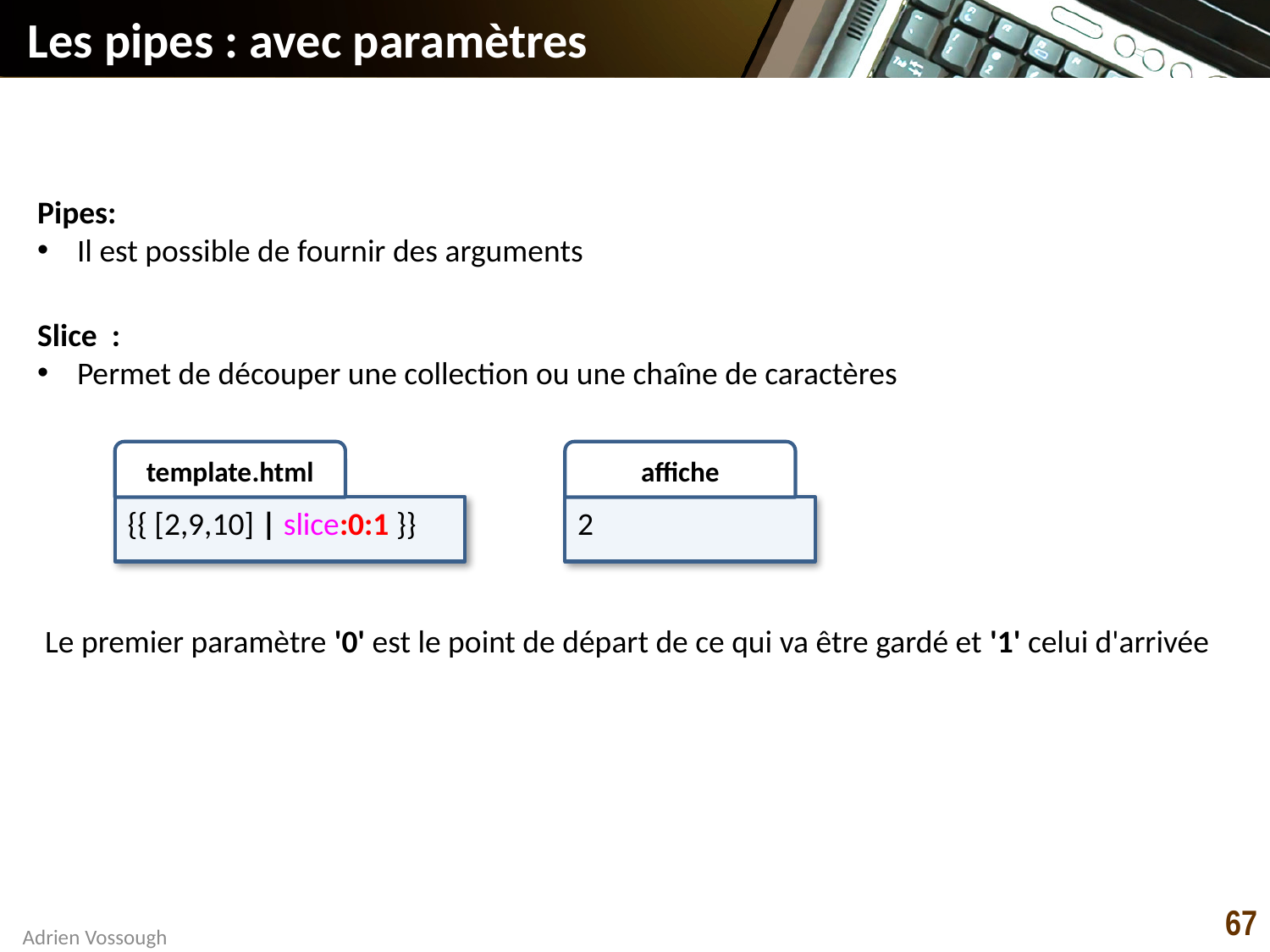

# Les pipes : avec paramètres
Pipes:
Il est possible de fournir des arguments

Slice  :
Permet de découper une collection ou une chaîne de caractères
template.html
{{ [2,9,10] | slice:0:1 }}
affiche
2
Le premier paramètre '0' est le point de départ de ce qui va être gardé et '1' celui d'arrivée
67
Adrien Vossough